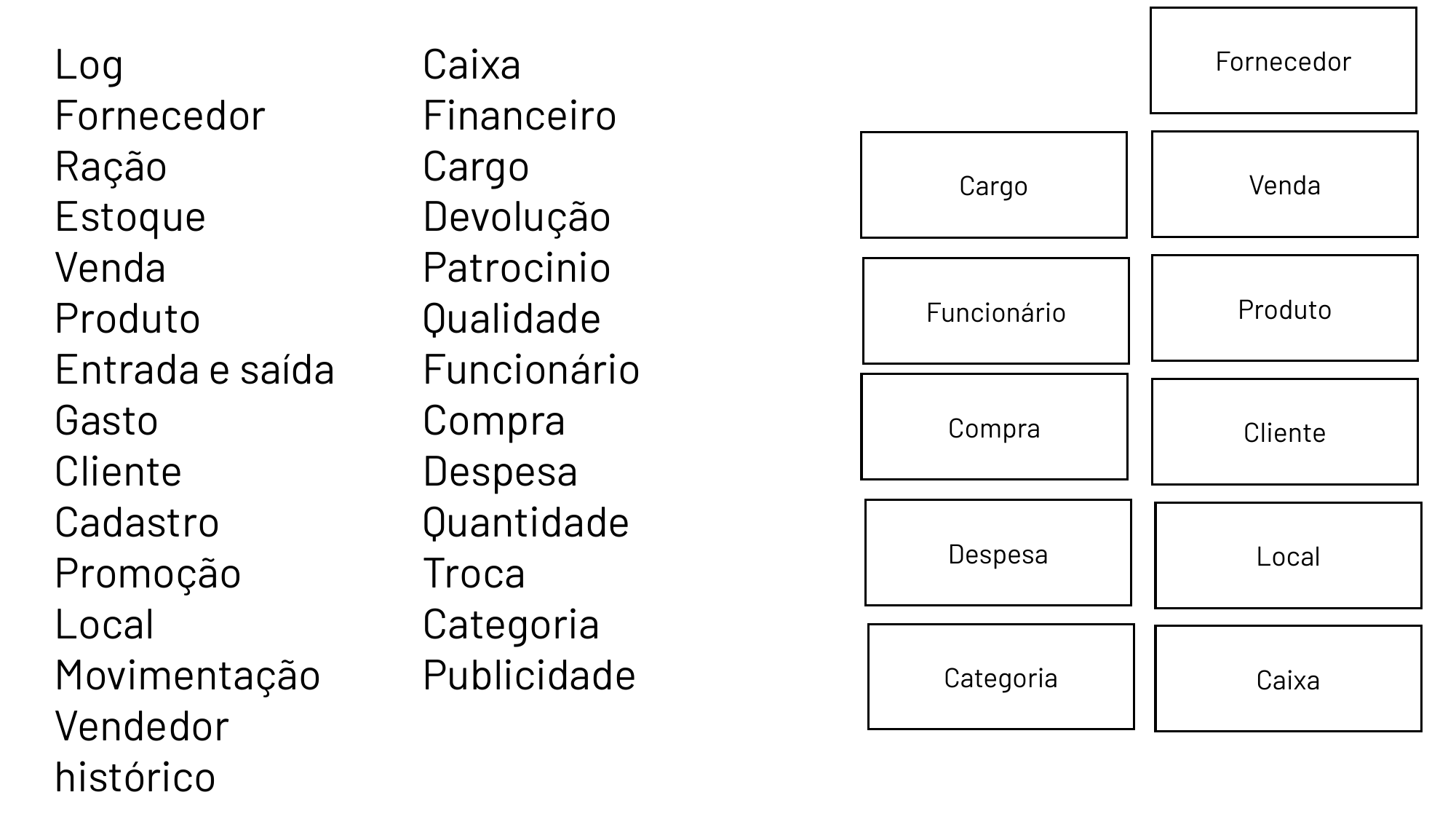

Fornecedor
Caixa
Financeiro
Cargo
Devolução
Patrocinio
Qualidade
Funcionário
Compra
Despesa
Quantidade
Troca
Categoria
Publicidade
Log
Fornecedor
Ração
Estoque
Venda
Produto
Entrada e saída
Gasto
Cliente
Cadastro
Promoção
Local
Movimentação
Vendedor
histórico
Venda
Cargo
Produto
Funcionário
Compra
Cliente
Despesa
Local
Categoria
Caixa